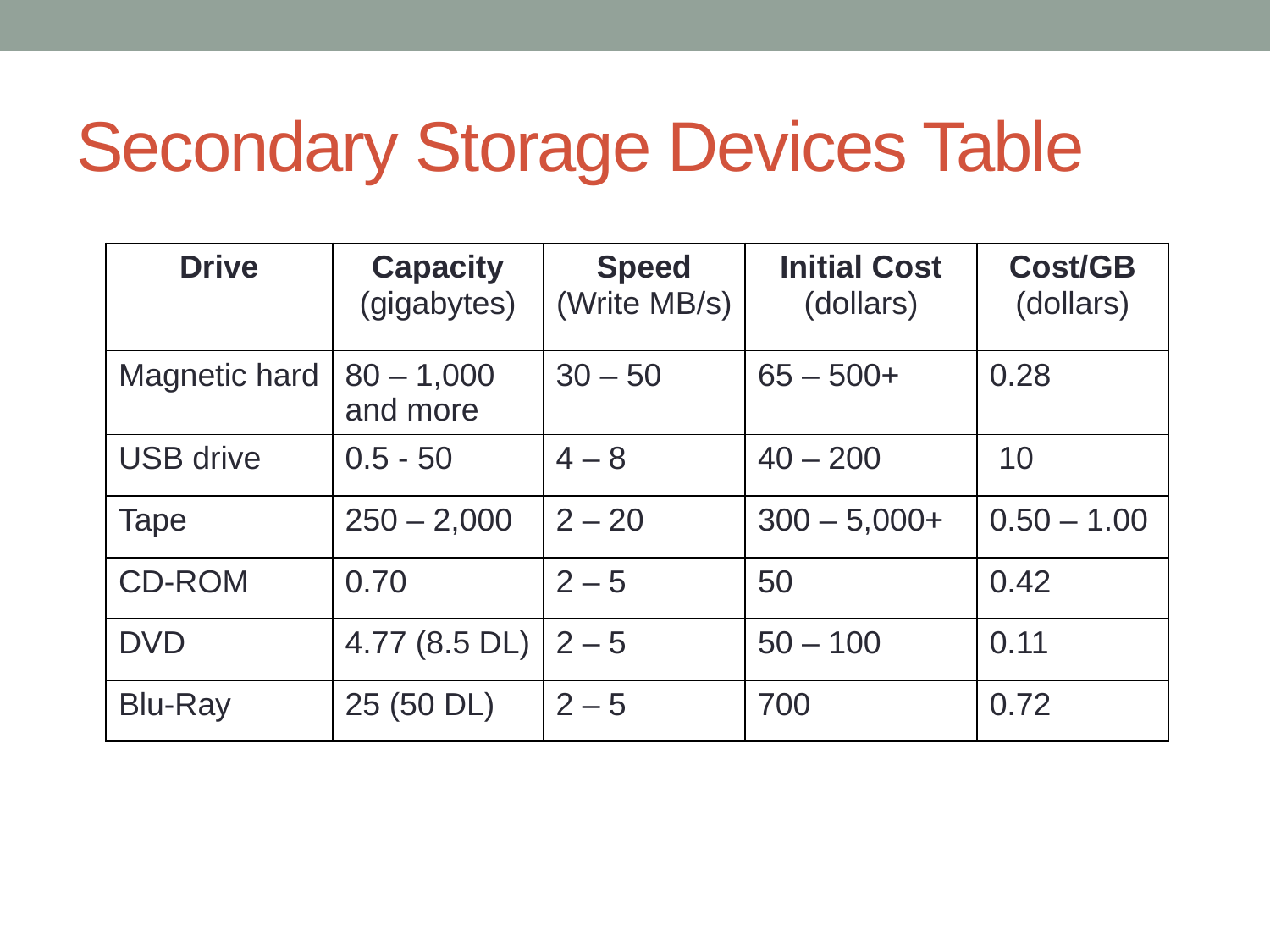

# Secondary Storage Devices Table
| Drive | Capacity (gigabytes) | Speed (Write MB/s) | Initial Cost (dollars) | Cost/GB (dollars) |
| --- | --- | --- | --- | --- |
| Magnetic hard | 80 – 1,000 and more | 30 – 50 | 65 – 500+ | 0.28 |
| USB drive | 0.5 - 50 | 4 – 8 | 40 – 200 | 10 |
| Tape | 250 – 2,000 | 2 – 20 | 300 – 5,000+ | 0.50 – 1.00 |
| CD-ROM | 0.70 | 2 – 5 | 50 | 0.42 |
| DVD | 4.77 (8.5 DL) | 2 – 5 | 50 – 100 | 0.11 |
| Blu-Ray | 25 (50 DL) | 2 – 5 | 700 | 0.72 |